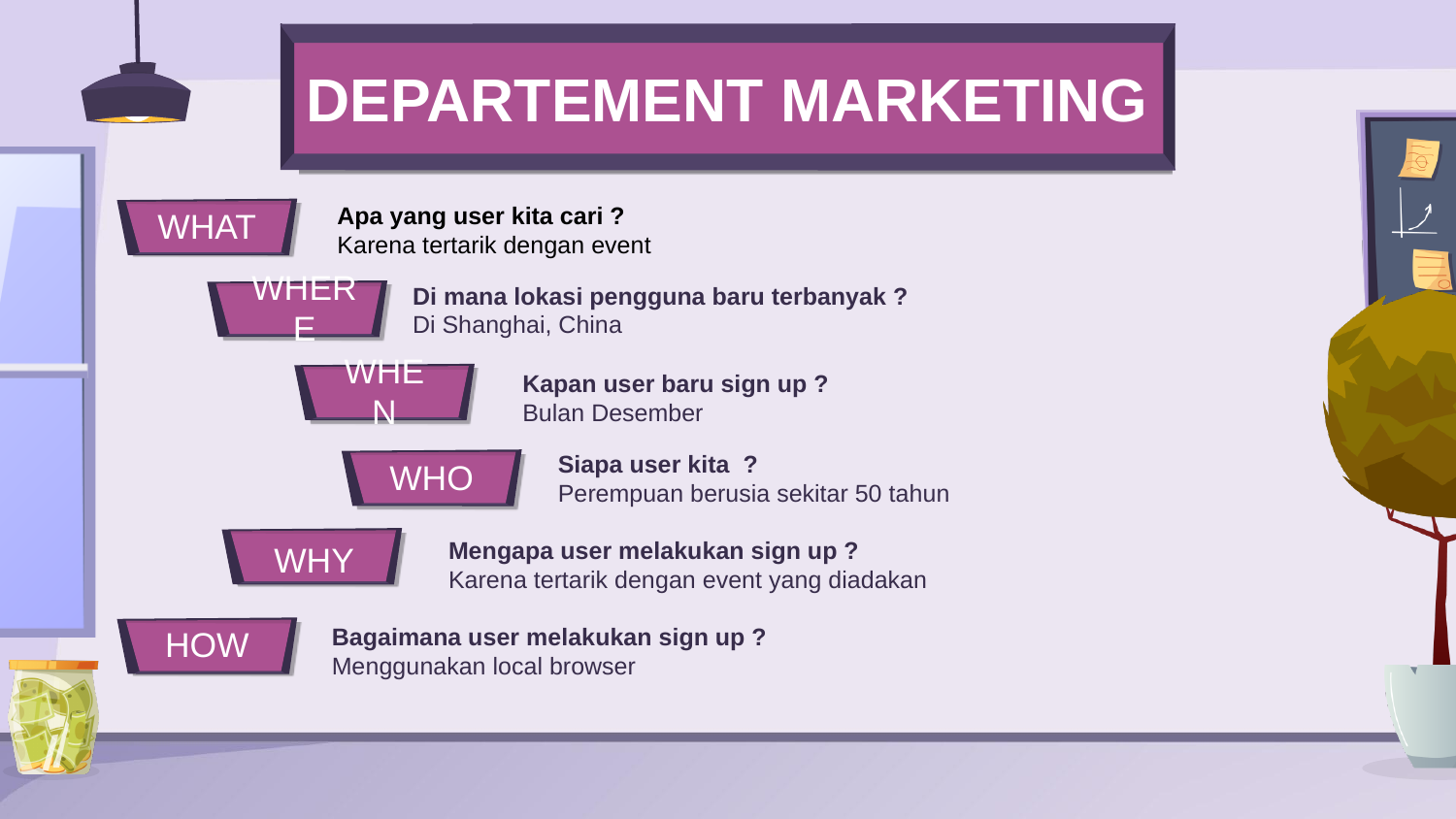

# DEPARTEMENT MARKETING
WHAT
Apa yang user kita cari ?
Karena tertarik dengan event

WHERE
Di mana lokasi pengguna baru terbanyak ?
Di Shanghai, China

WHEN

Kapan user baru sign up ?
Bulan Desember
WHO
Siapa user kita  ?
Perempuan berusia sekitar 50 tahun

WHY

Mengapa user melakukan sign up ?
Karena tertarik dengan event yang diadakan
HOW
Bagaimana user melakukan sign up ?
Menggunakan local browser